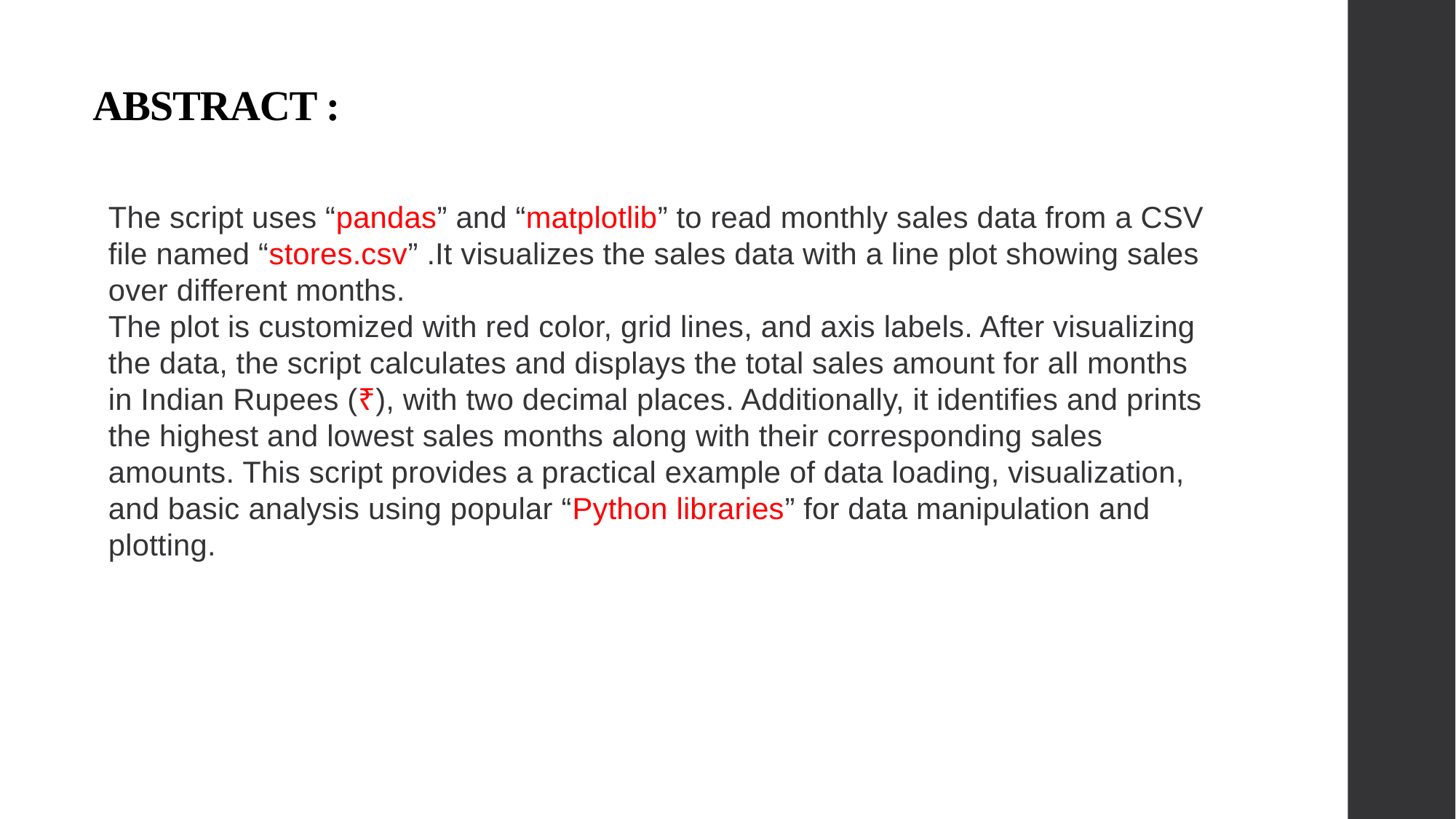

# ABSTRACT :
The script uses “pandas” and “matplotlib” to read monthly sales data from a CSV file named “stores.csv” .It visualizes the sales data with a line plot showing sales over different months.
The plot is customized with red color, grid lines, and axis labels. After visualizing the data, the script calculates and displays the total sales amount for all months in Indian Rupees (₹), with two decimal places. Additionally, it identifies and prints the highest and lowest sales months along with their corresponding sales amounts. This script provides a practical example of data loading, visualization, and basic analysis using popular “Python libraries” for data manipulation and plotting.